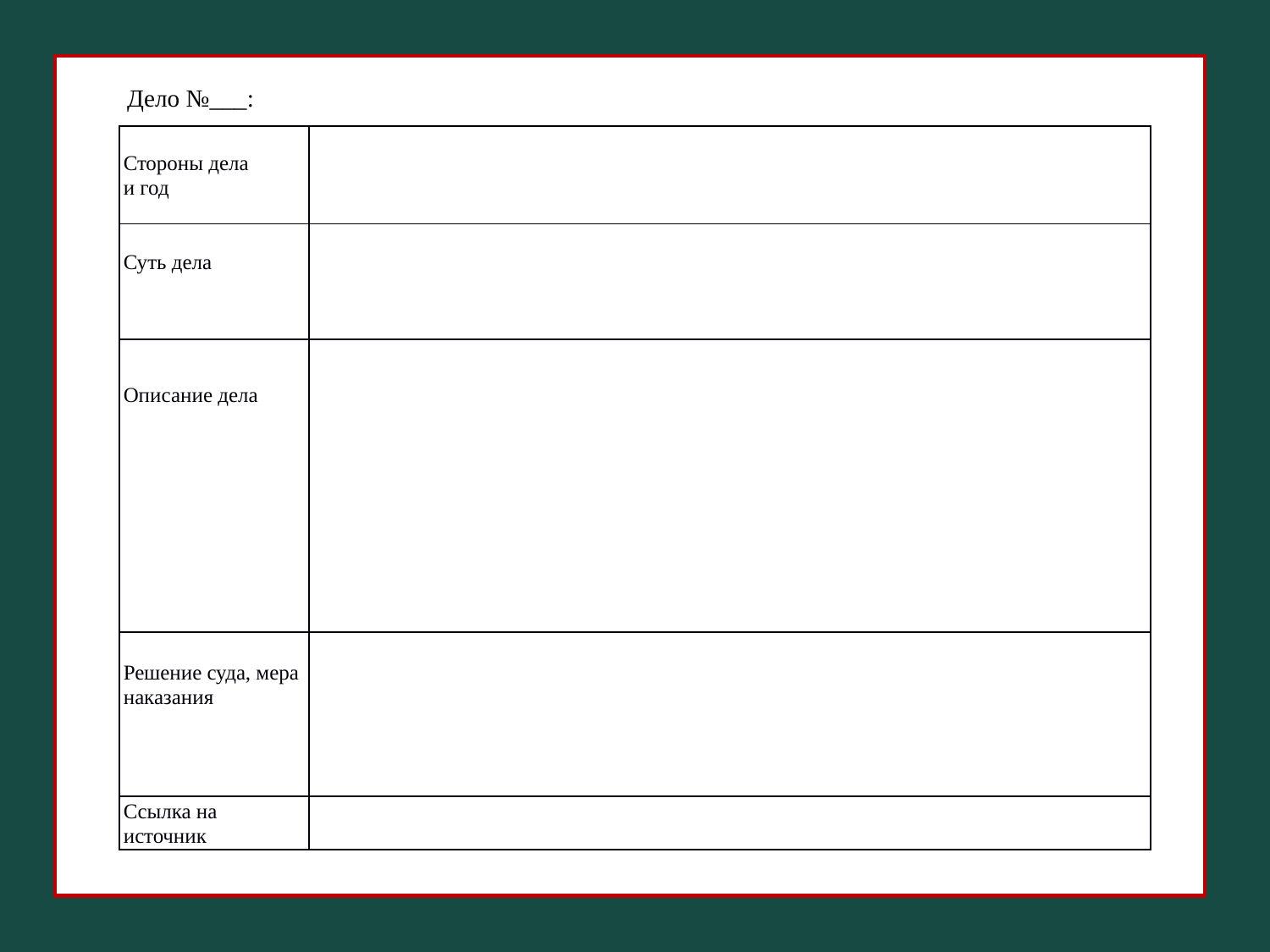

Дело №___:
| Стороны дела и год |  |
| --- | --- |
| Суть дела |  |
| Описание дела |  |
| Решение суда, мера наказания |  |
| Ссылка на источник |  |